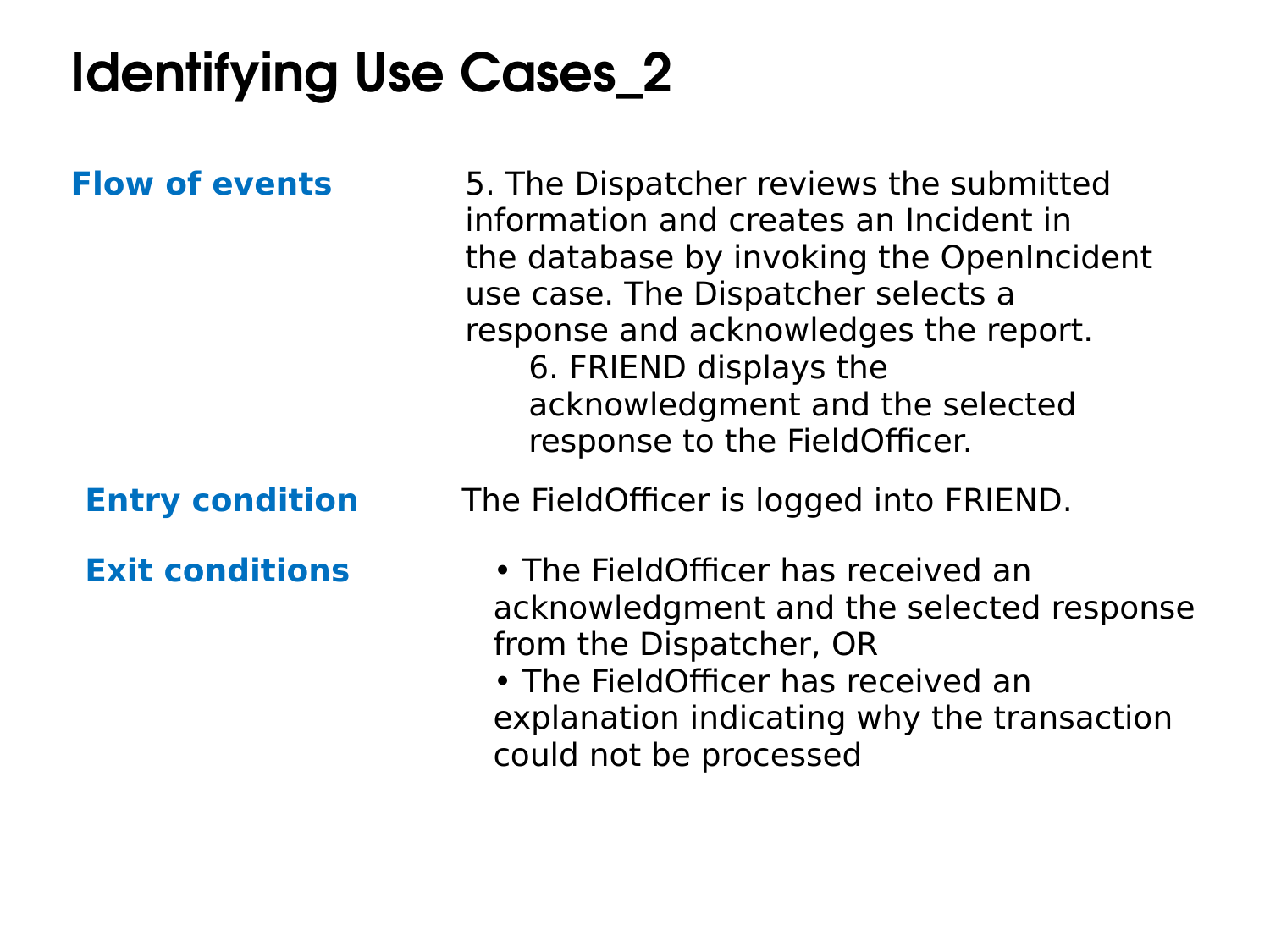

# Identifying Use Cases_2
| Flow of events | 5. The Dispatcher reviews the submitted information and creates an Incident in the database by invoking the OpenIncident use case. The Dispatcher selects a response and acknowledges the report. 6. FRIEND displays the acknowledgment and the selected response to the FieldOfficer. |
| --- | --- |
|  |  |
| --- | --- |
|  |  |
|  |  |
| Entry condition | The FieldOfficer is logged into FRIEND. |
| --- | --- |
| Exit conditions | • The FieldOfficer has received an acknowledgment and the selected response from the Dispatcher, OR • The FieldOfficer has received an explanation indicating why the transaction could not be processed |
| --- | --- |